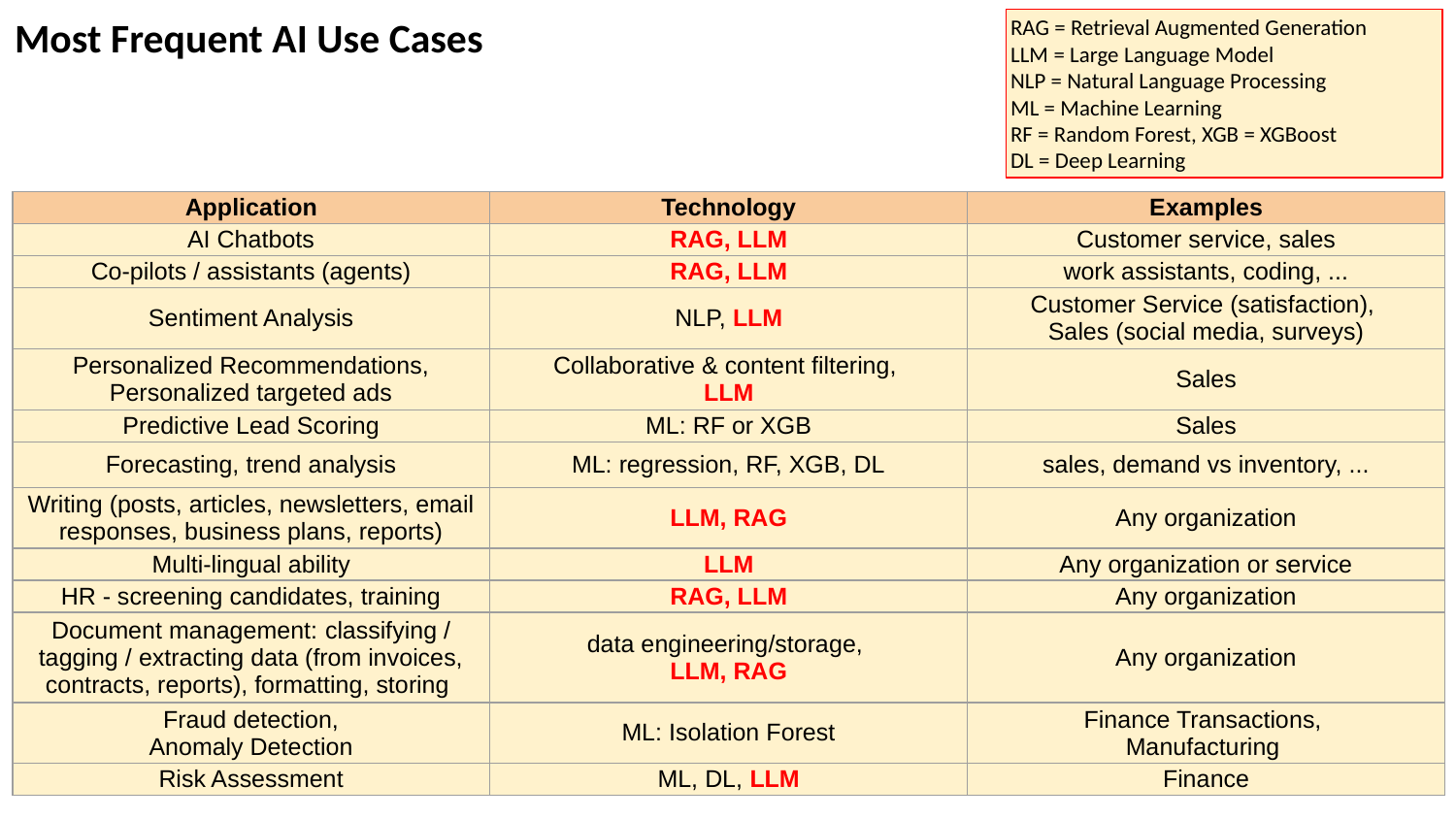

Most Frequent AI Use Cases
RAG = Retrieval Augmented Generation
LLM = Large Language Model
NLP = Natural Language Processing
ML = Machine Learning
RF = Random Forest, XGB = XGBoost
DL = Deep Learning
| Application | Technology | Examples |
| --- | --- | --- |
| AI Chatbots | RAG, LLM | Customer service, sales |
| Co-pilots / assistants (agents) | RAG, LLM | work assistants, coding, ... |
| Sentiment Analysis | NLP, LLM | Customer Service (satisfaction), Sales (social media, surveys) |
| Personalized Recommendations, Personalized targeted ads | Collaborative & content filtering, LLM | Sales |
| Predictive Lead Scoring | ML: RF or XGB | Sales |
| Forecasting, trend analysis | ML: regression, RF, XGB, DL | sales, demand vs inventory, ... |
| Writing (posts, articles, newsletters, email responses, business plans, reports) | LLM, RAG | Any organization |
| Multi-lingual ability | LLM | Any organization or service |
| HR - screening candidates, training | RAG, LLM | Any organization |
| Document management: classifying / tagging / extracting data (from invoices, contracts, reports), formatting, storing | data engineering/storage, LLM, RAG | Any organization |
| Fraud detection, Anomaly Detection | ML: Isolation Forest | Finance Transactions, Manufacturing |
| Risk Assessment | ML, DL, LLM | Finance |